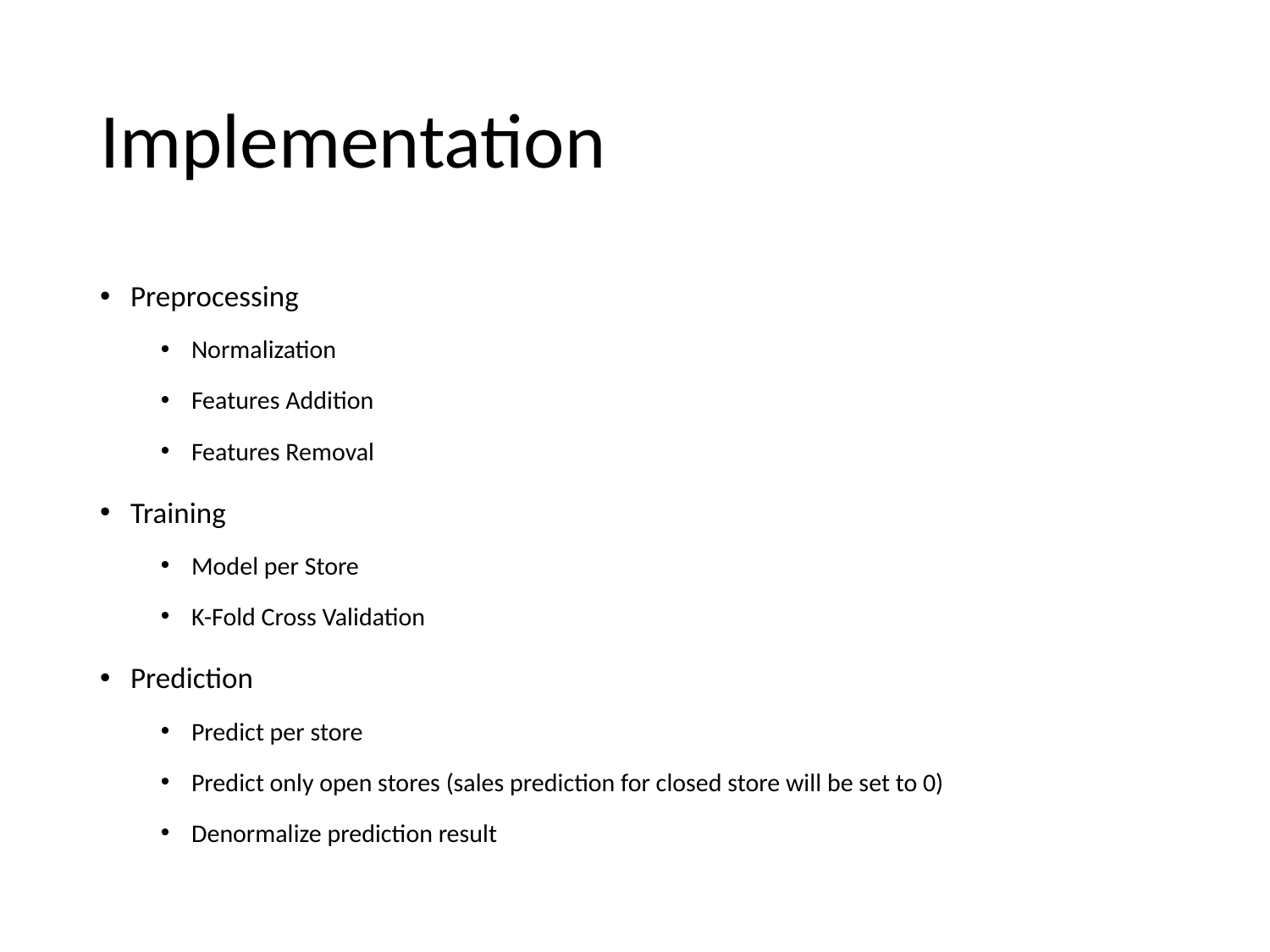

# Implementation
Preprocessing
Normalization
Features Addition
Features Removal
Training
Model per Store
K-Fold Cross Validation
Prediction
Predict per store
Predict only open stores (sales prediction for closed store will be set to 0)
Denormalize prediction result